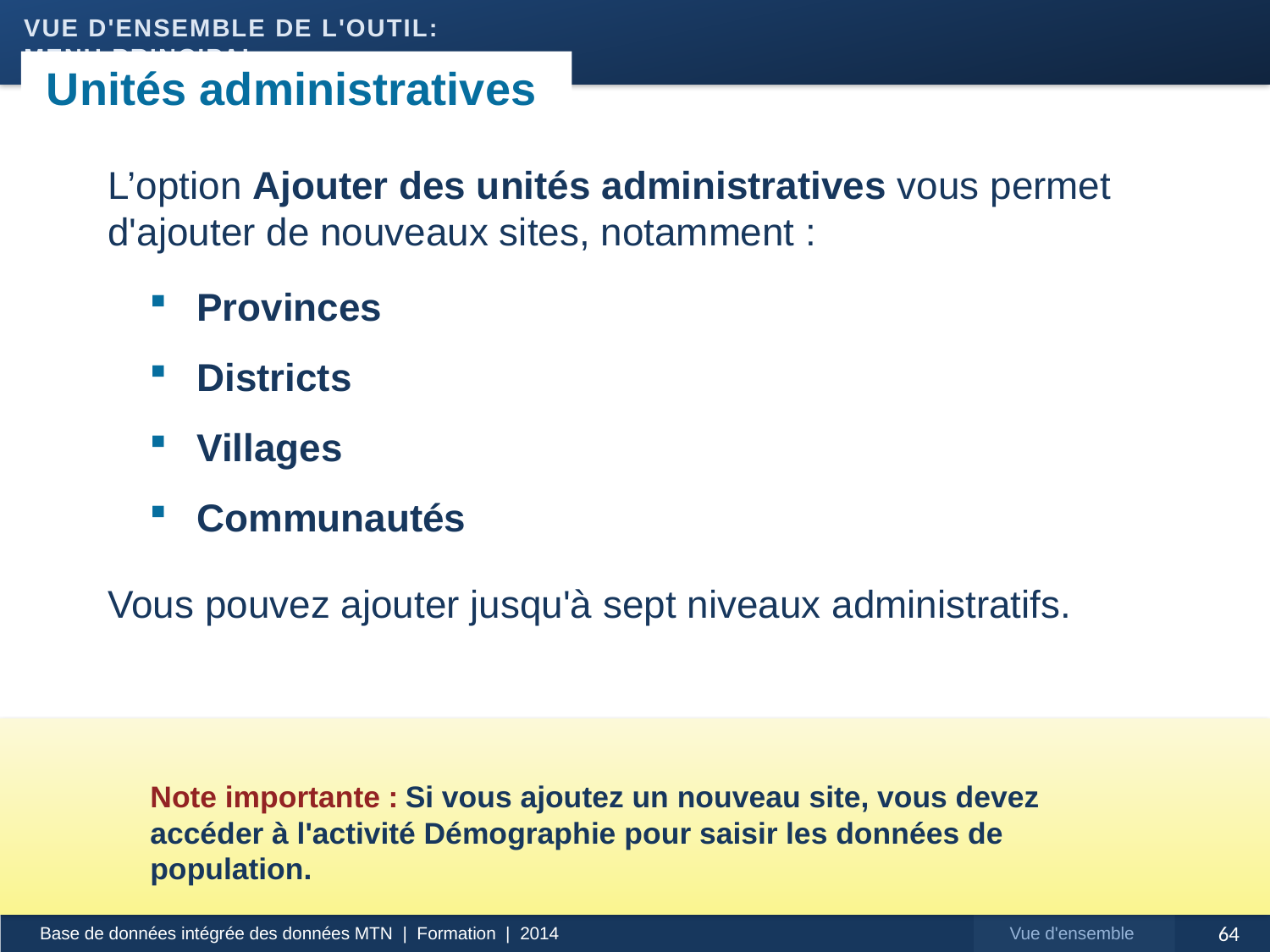

vue d'ensemble de l'outil: menu principal
# Unités administratives
L’option Ajouter des unités administratives vous permet d'ajouter de nouveaux sites, notamment :
Provinces
Districts
Villages
Communautés
Vous pouvez ajouter jusqu'à sept niveaux administratifs.

Note importante : Si vous ajoutez un nouveau site, vous devez accéder à l'activité Démographie pour saisir les données de population.